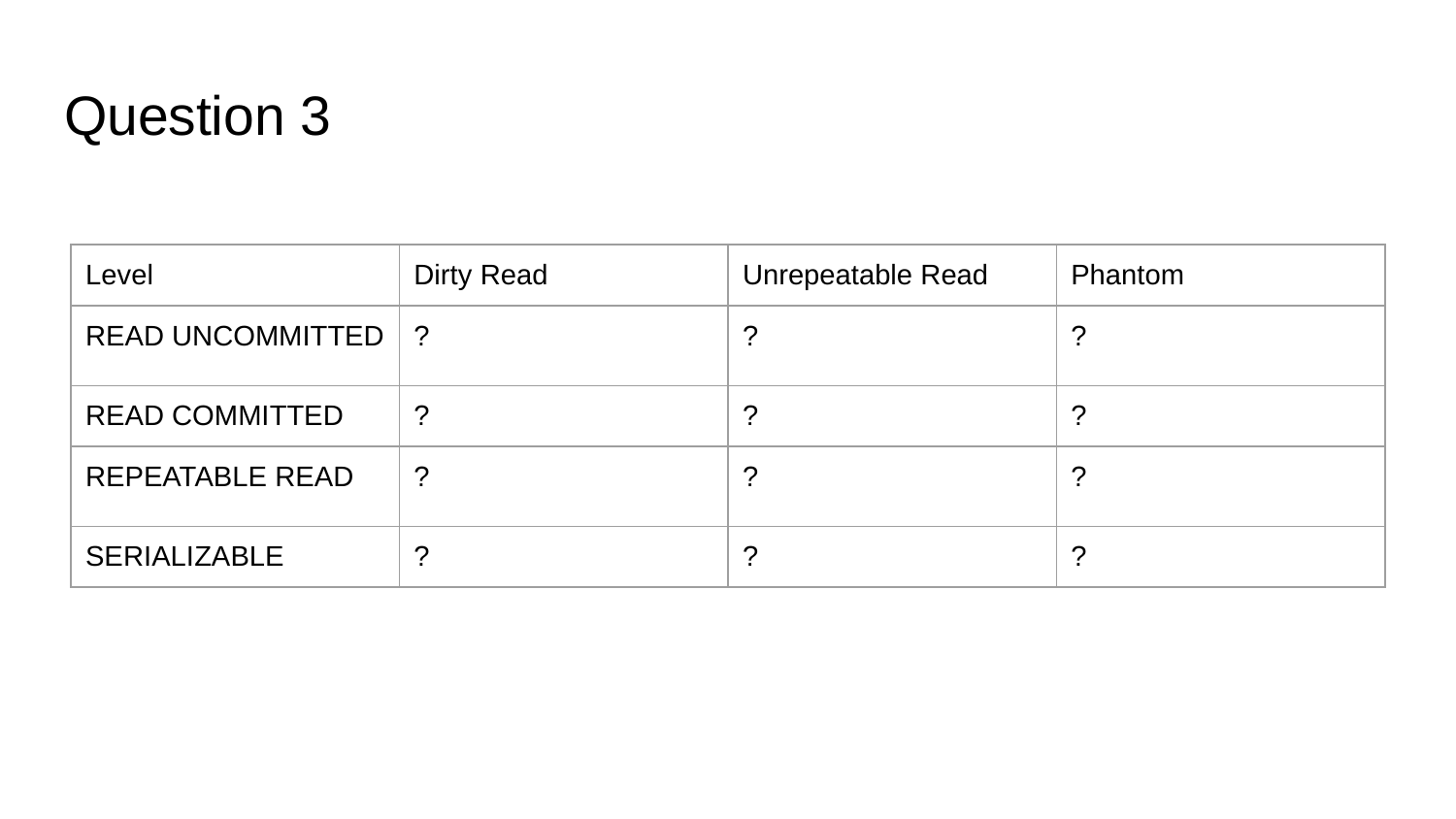

# Question 3
| Level | Dirty Read | Unrepeatable Read | Phantom |
| --- | --- | --- | --- |
| READ UNCOMMITTED | ? | ? | ? |
| READ COMMITTED | ? | ? | ? |
| REPEATABLE READ | ? | ? | ? |
| SERIALIZABLE | ? | ? | ? |